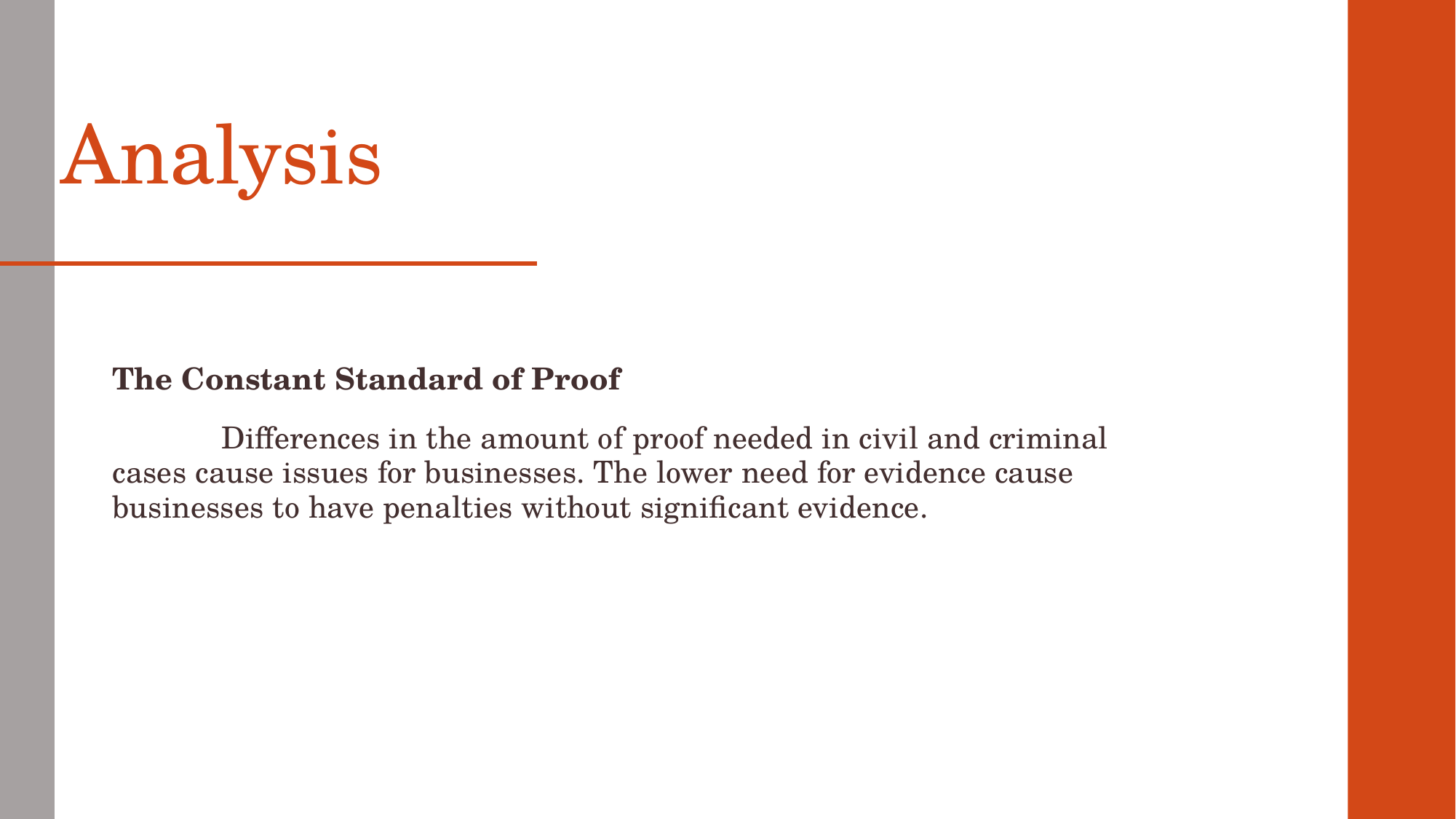

Analysis
The Constant Standard of Proof
	Differences in the amount of proof needed in civil and criminal cases cause issues for businesses. The lower need for evidence cause businesses to have penalties without significant evidence.